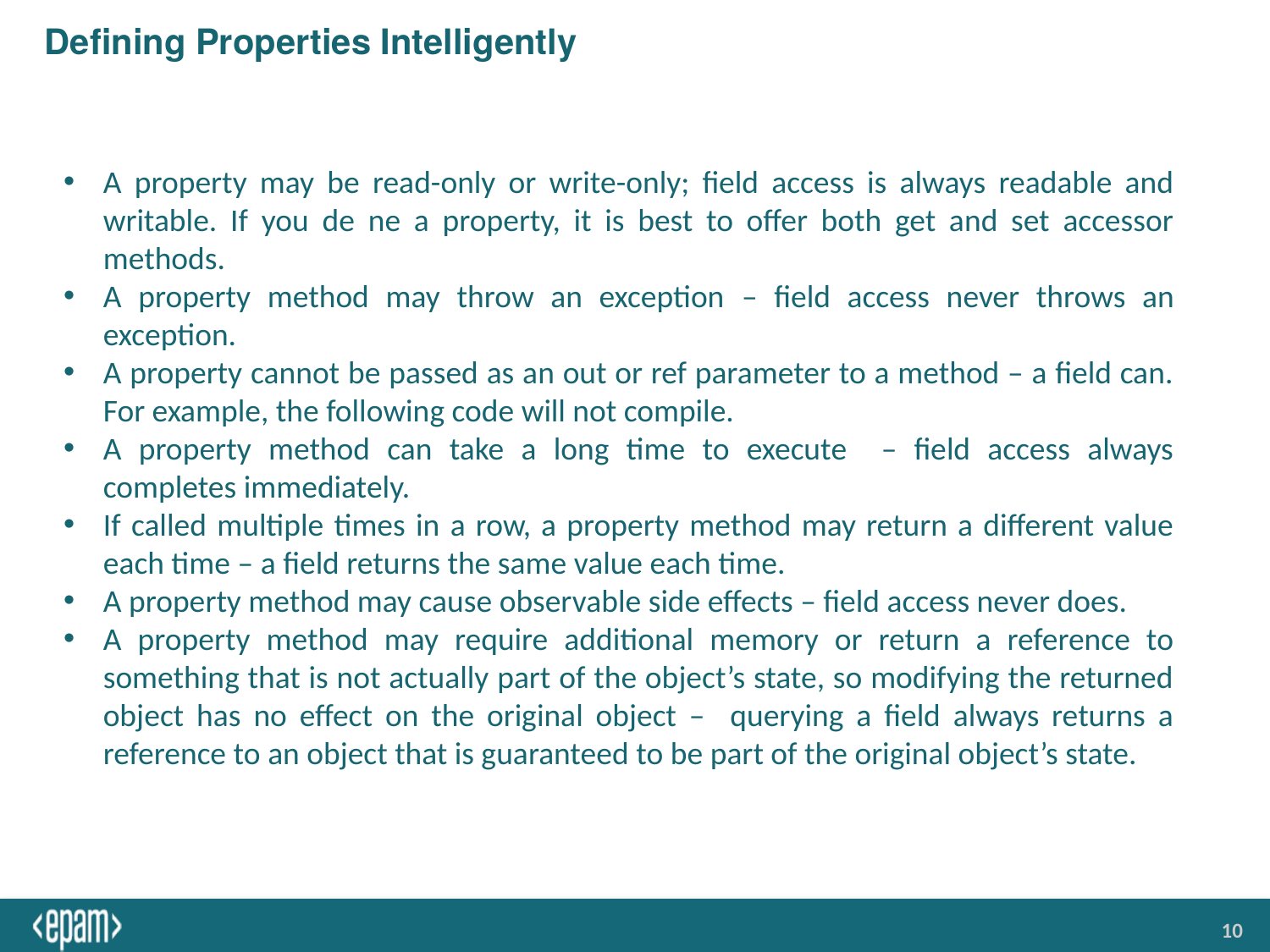

# Defining Properties Intelligently
A property may be read-only or write-only; field access is always readable and writable. If you de ne a property, it is best to offer both get and set accessor methods.
A property method may throw an exception – field access never throws an exception.
A property cannot be passed as an out or ref parameter to a method – a field can. For example, the following code will not compile.
A property method can take a long time to execute  – field access always completes immediately.
If called multiple times in a row, a property method may return a different value each time – a field returns the same value each time.
A property method may cause observable side effects – field access never does.
A property method may require additional memory or return a reference to something that is not actually part of the object’s state, so modifying the returned object has no effect on the original object –  querying a field always returns a reference to an object that is guaranteed to be part of the original object’s state.